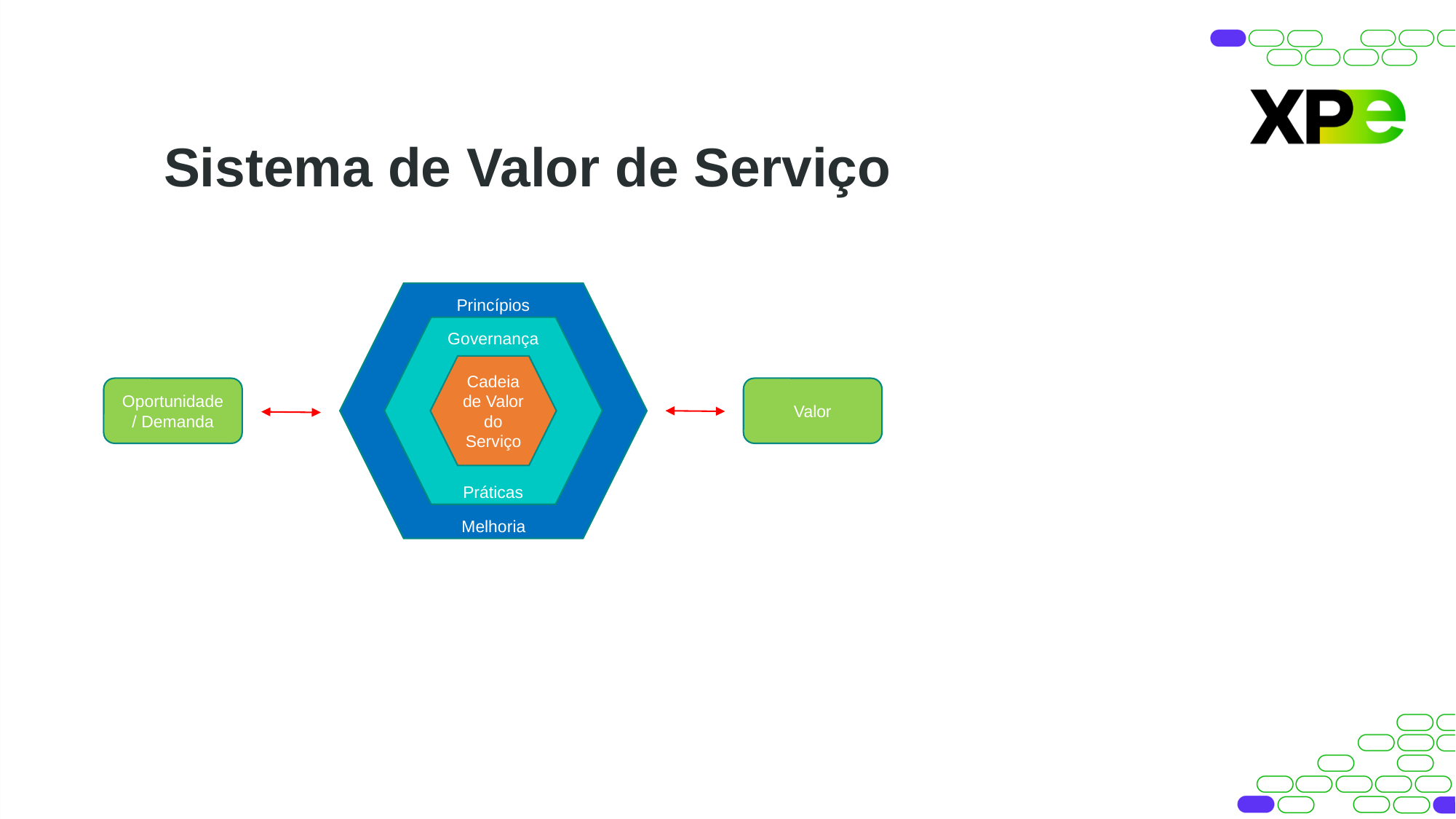

Sistema de Valor de Serviço

Princípios
Service Chain Value
Governança
Cadeia de Valor do Serviço
Valor
Oportunidade / Demanda
Práticas
Melhoria Contínua